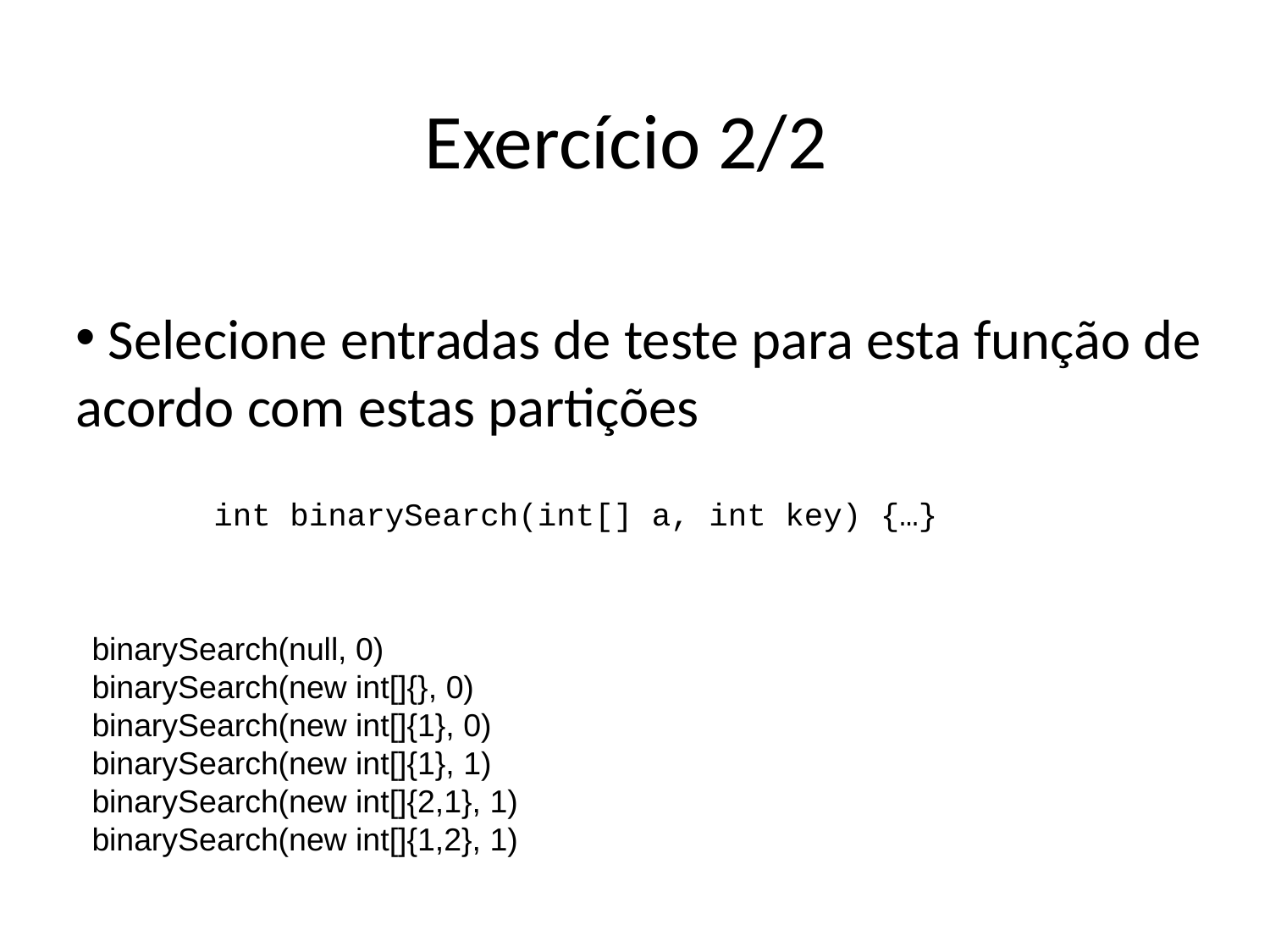

Exercício 2/2

 Selecione entradas de teste para esta função de acordo com estas partições
int binarySearch(int[] a, int key) {…}
binarySearch(null, 0)
binarySearch(new int[]{}, 0)
binarySearch(new int[]{1}, 0)
binarySearch(new int[]{1}, 1)
binarySearch(new int[]{2,1}, 1)
binarySearch(new int[]{1,2}, 1)